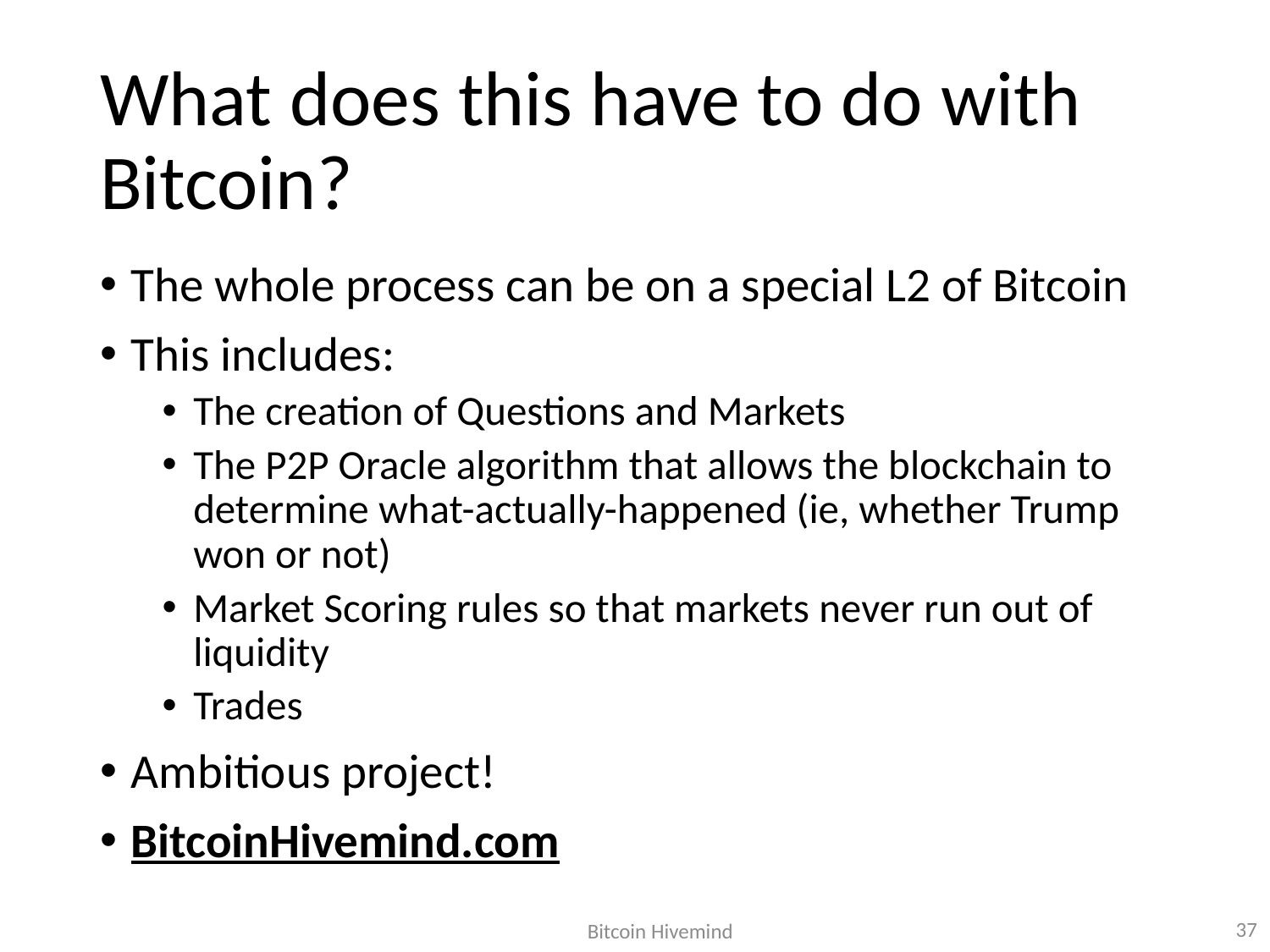

# What does this have to do with Bitcoin?
The whole process can be on a special L2 of Bitcoin
This includes:
The creation of Questions and Markets
The P2P Oracle algorithm that allows the blockchain to determine what-actually-happened (ie, whether Trump won or not)
Market Scoring rules so that markets never run out of liquidity
Trades
Ambitious project!
BitcoinHivemind.com
37
Bitcoin Hivemind